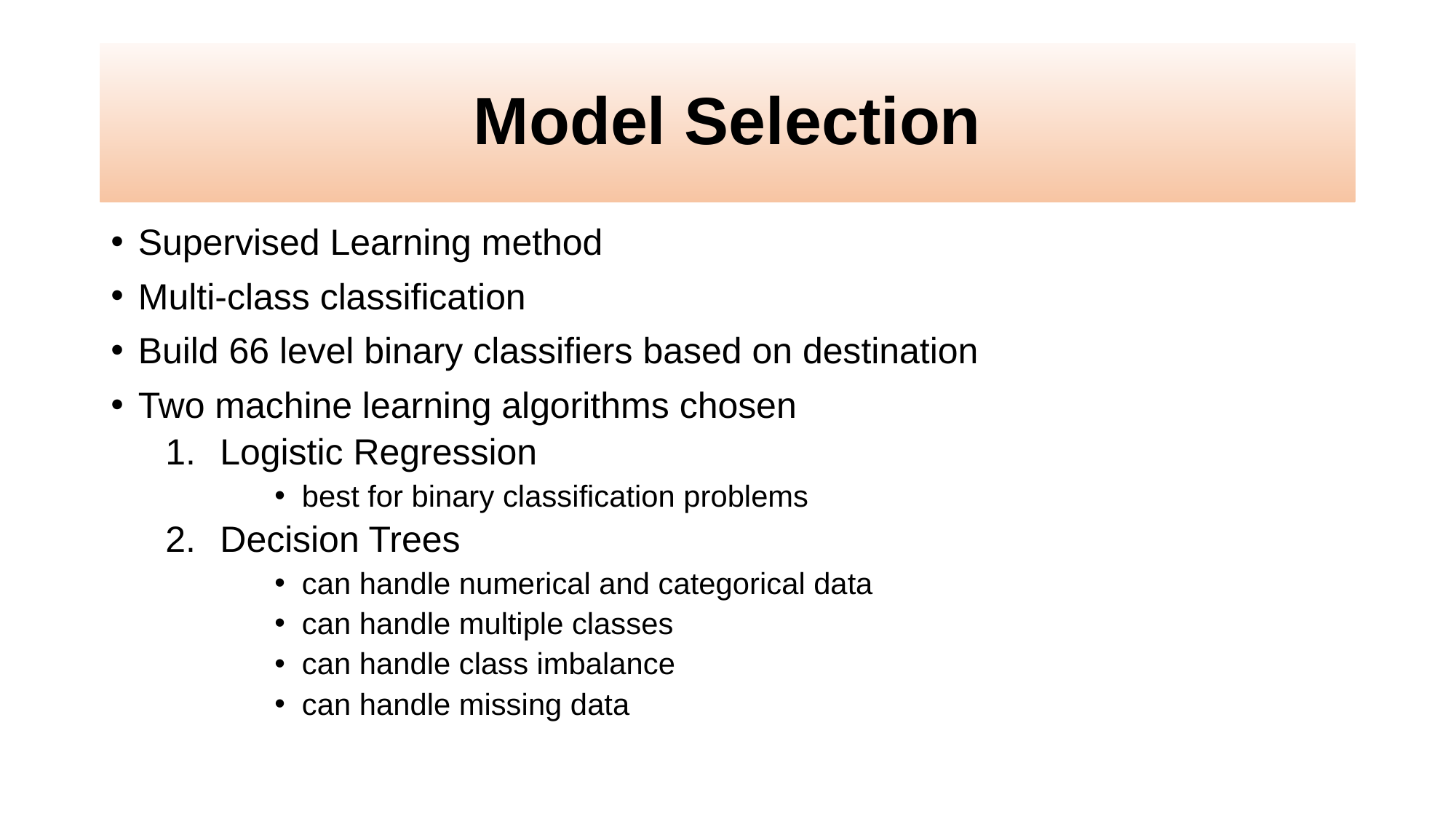

# Model Selection
Supervised Learning method
Multi-class classification
Build 66 level binary classifiers based on destination
Two machine learning algorithms chosen
Logistic Regression
best for binary classification problems
Decision Trees
can handle numerical and categorical data
can handle multiple classes
can handle class imbalance
can handle missing data